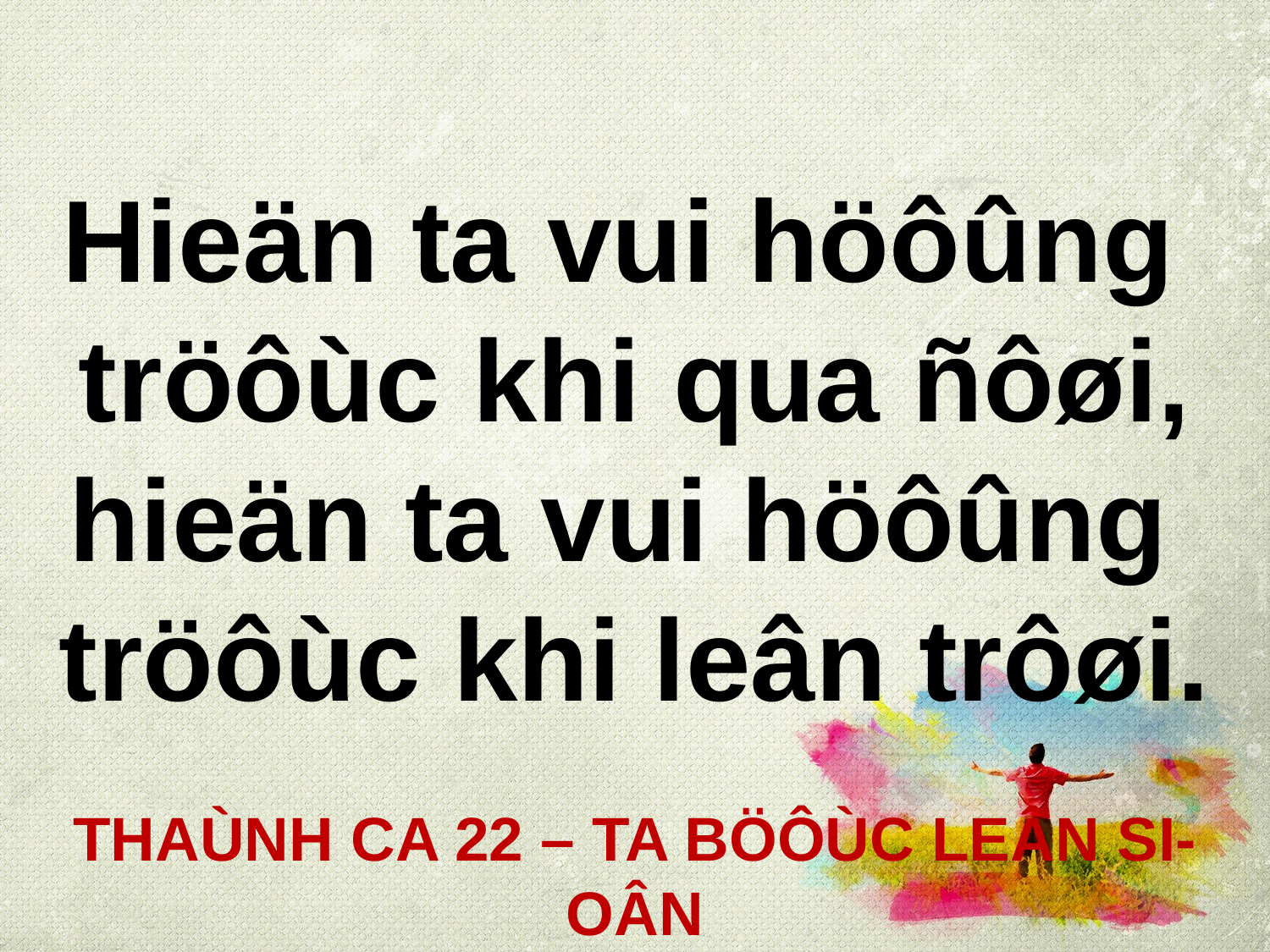

Hieän ta vui höôûng
tröôùc khi qua ñôøi,
hieän ta vui höôûng
tröôùc khi leân trôøi.
THAÙNH CA 22 – TA BÖÔÙC LEÂN SI-OÂN